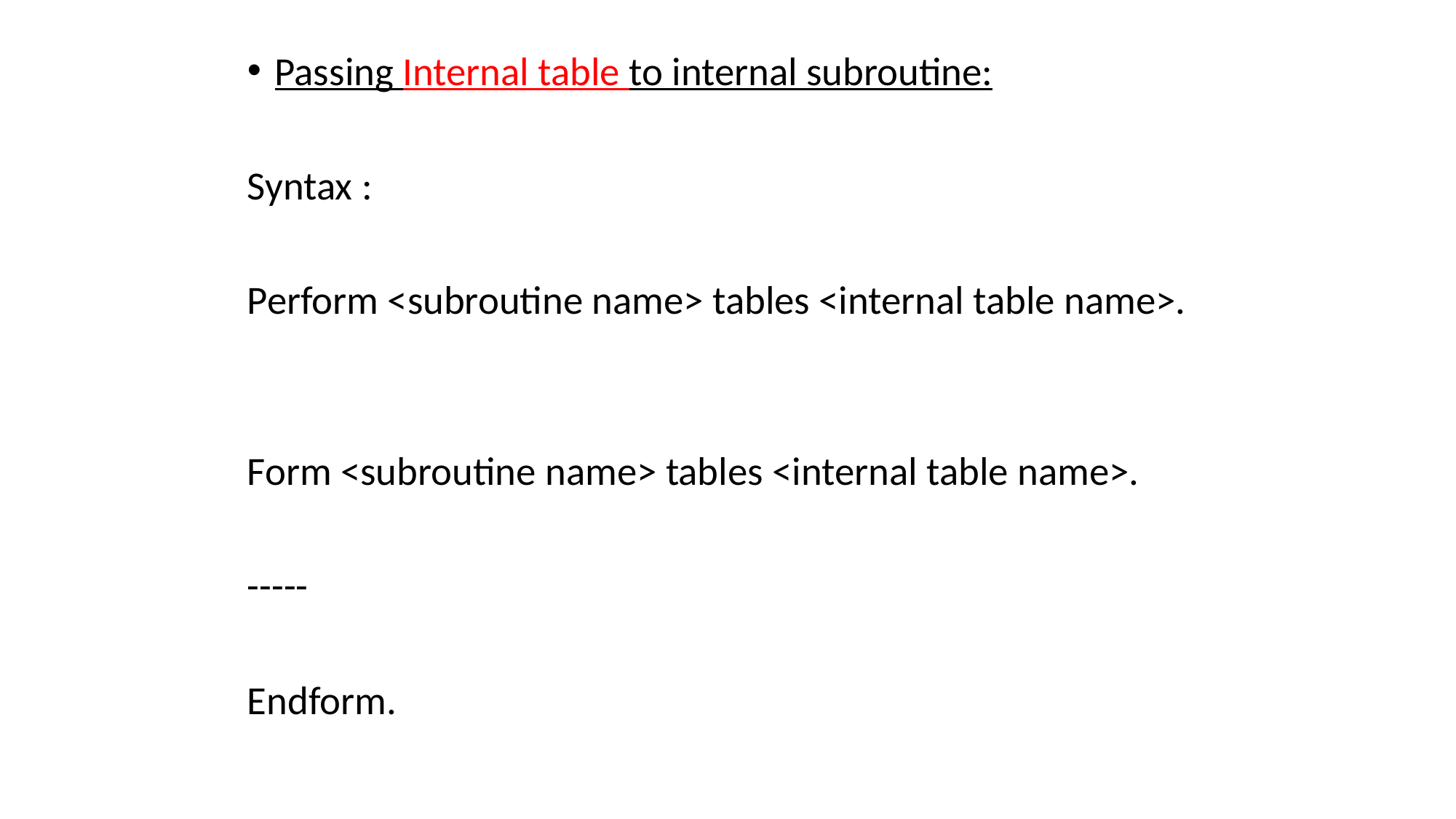

Passing Internal table to internal subroutine:

Syntax :

Perform <subroutine name> tables <internal table name>.

Form <subroutine name> tables <internal table name>.

-----

Endform.